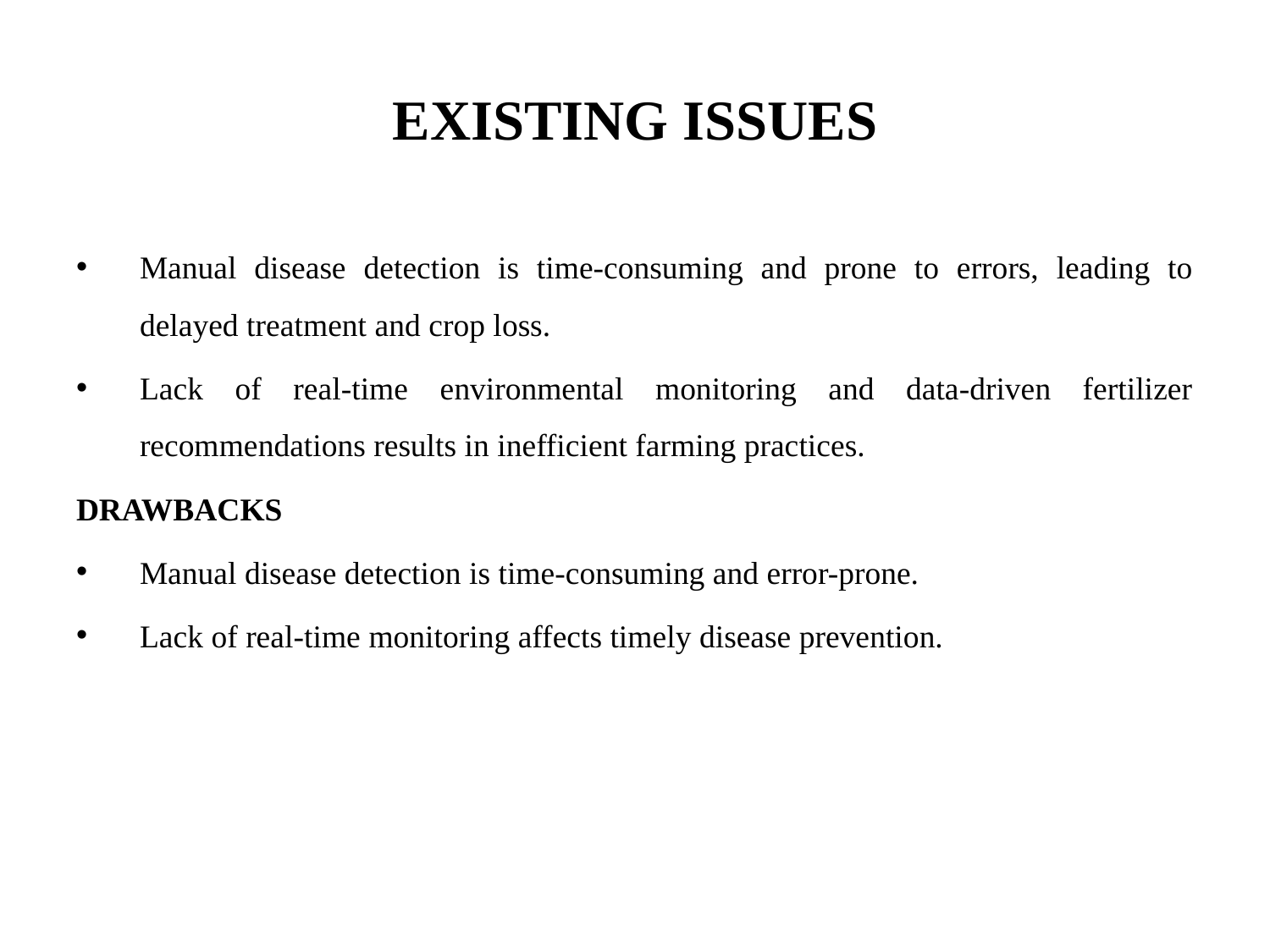

# EXISTING ISSUES
Manual disease detection is time-consuming and prone to errors, leading to delayed treatment and crop loss.
Lack of real-time environmental monitoring and data-driven fertilizer recommendations results in inefficient farming practices.
DRAWBACKS
Manual disease detection is time-consuming and error-prone.
Lack of real-time monitoring affects timely disease prevention.